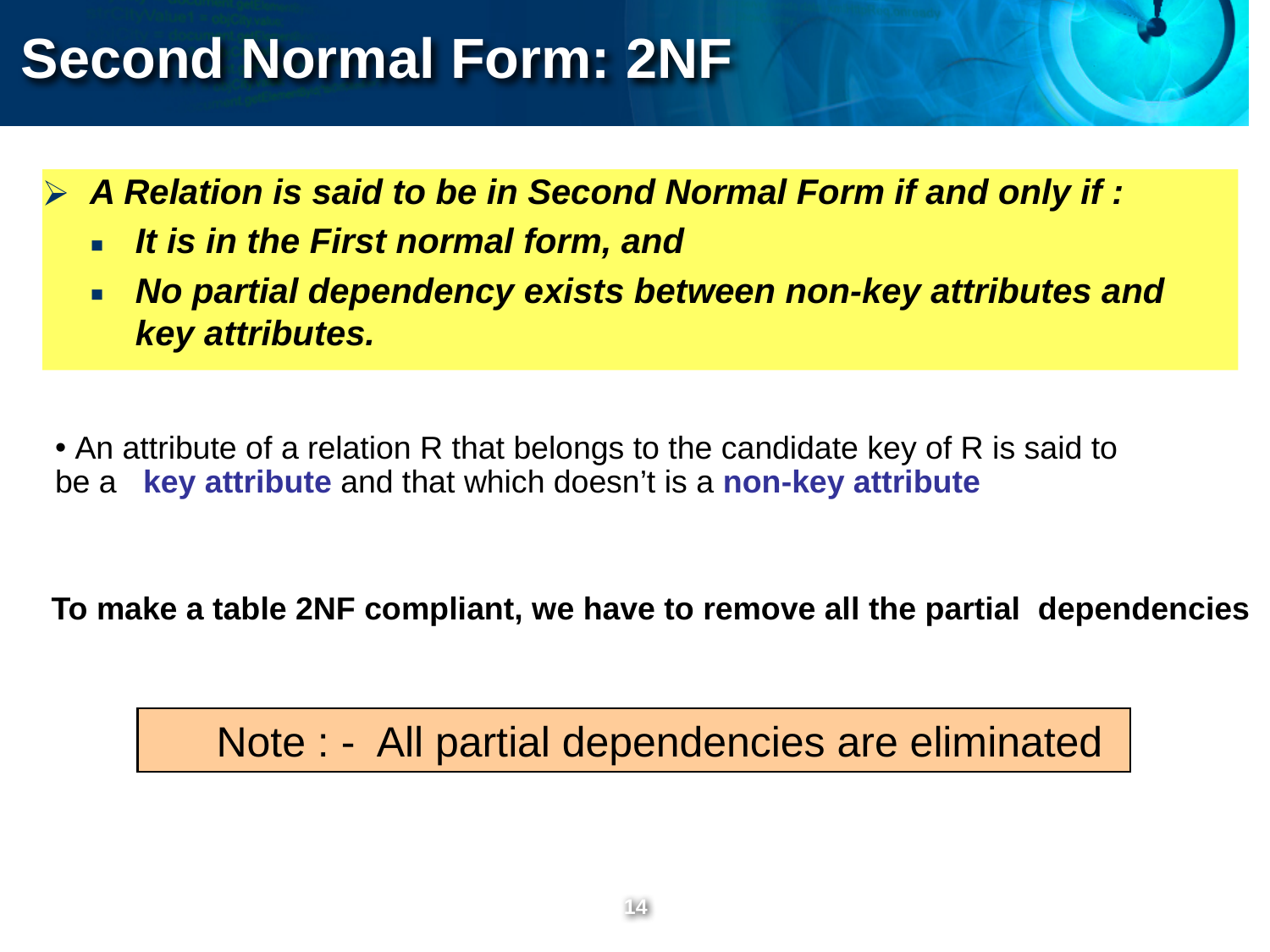

Second Normal Form: 2NF
A Relation is said to be in Second Normal Form if and only if :
It is in the First normal form, and
No partial dependency exists between non-key attributes and key attributes.

 An attribute of a relation R that belongs to the candidate key of R is said to be a   key attribute and that which doesn’t is a non-key attribute

To make a table 2NF compliant, we have to remove all the partial  dependencies
Note : -  All partial dependencies are eliminated
14